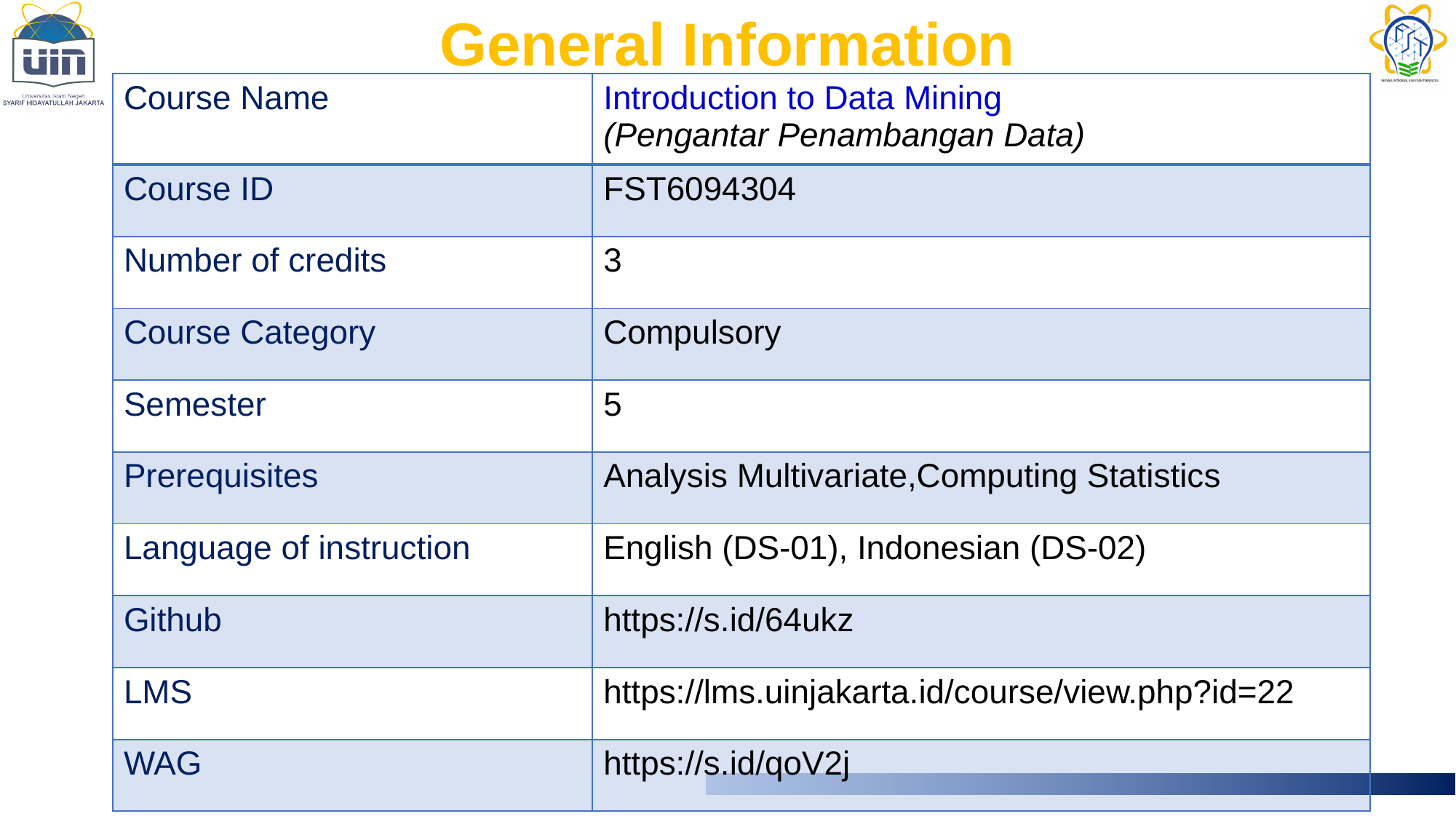

General Information
| Course Name | Introduction to Data Mining (Pengantar Penambangan Data) |
| --- | --- |
| Course ID | FST6094304 |
| Number of credits | 3 |
| Course Category | Compulsory |
| Semester | 5 |
| Prerequisites | Analysis Multivariate,Computing Statistics |
| Language of instruction | English (DS-01), Indonesian (DS-02) |
| Github | https://s.id/64ukz |
| LMS | https://lms.uinjakarta.id/course/view.php?id=22 |
| WAG | https://s.id/qoV2j |